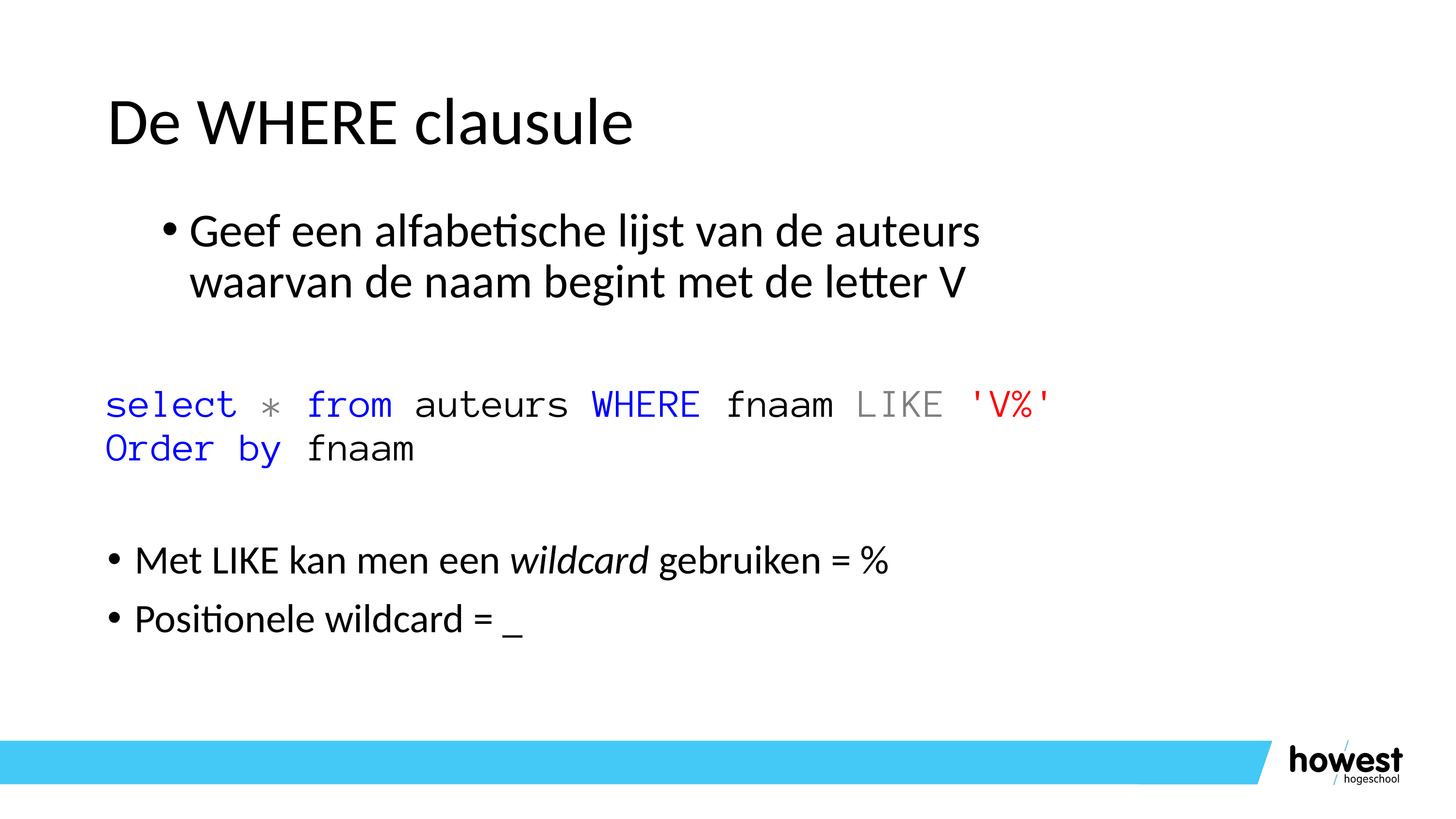

# De WHERE clausule
Geef een alfabetische lijst van de auteurs waarvan de naam begint met de letter V

select * from auteurs WHERE fnaam LIKE 'V%' Order by fnaam

Met LIKE kan men een wildcard gebruiken = %
Positionele wildcard = _